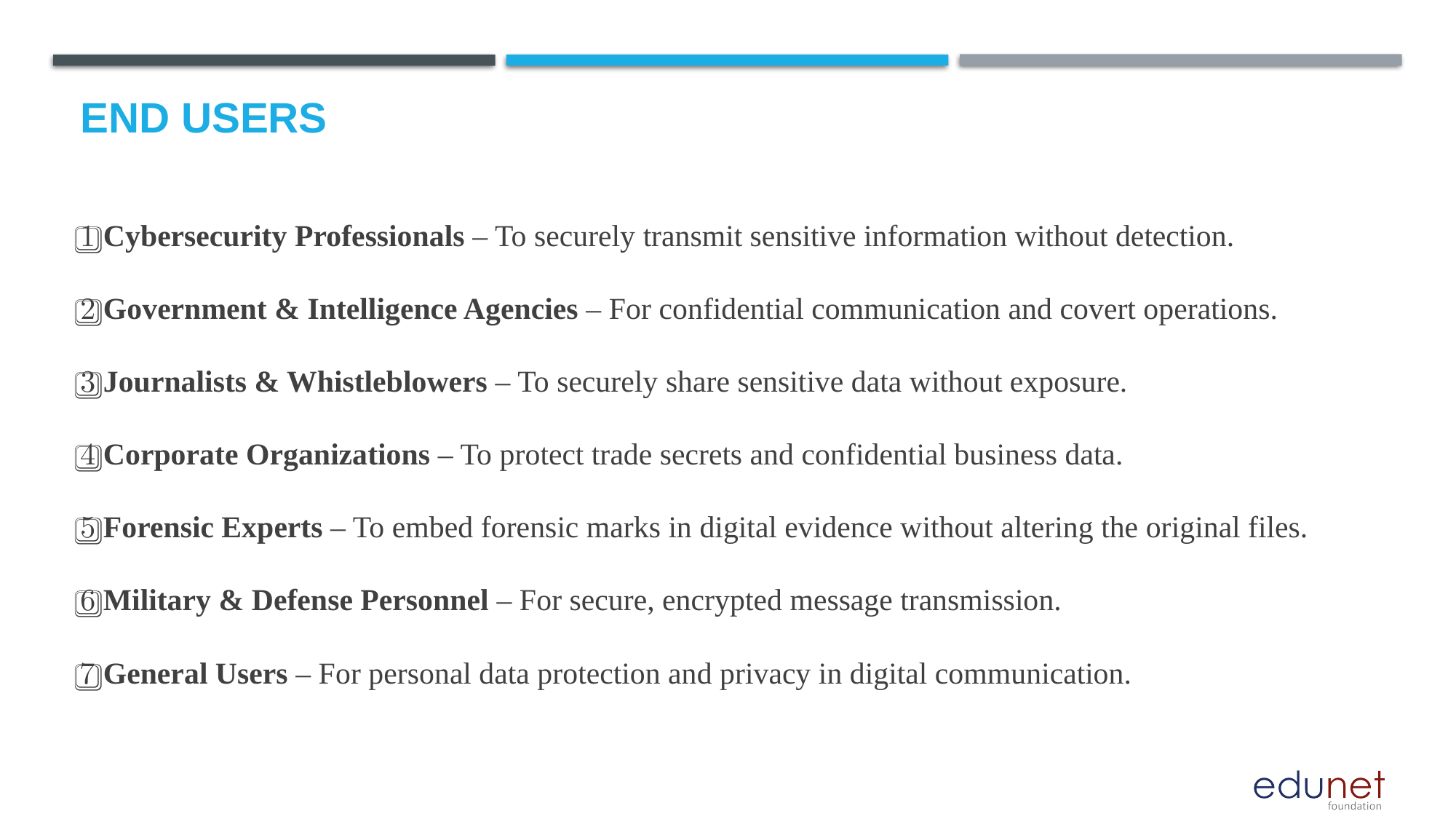

# End users
1️⃣ Cybersecurity Professionals – To securely transmit sensitive information without detection.
2️⃣ Government & Intelligence Agencies – For confidential communication and covert operations.
3️⃣ Journalists & Whistleblowers – To securely share sensitive data without exposure.
4️⃣ Corporate Organizations – To protect trade secrets and confidential business data.
5️⃣ Forensic Experts – To embed forensic marks in digital evidence without altering the original files.
6️⃣ Military & Defense Personnel – For secure, encrypted message transmission.
7️⃣ General Users – For personal data protection and privacy in digital communication.